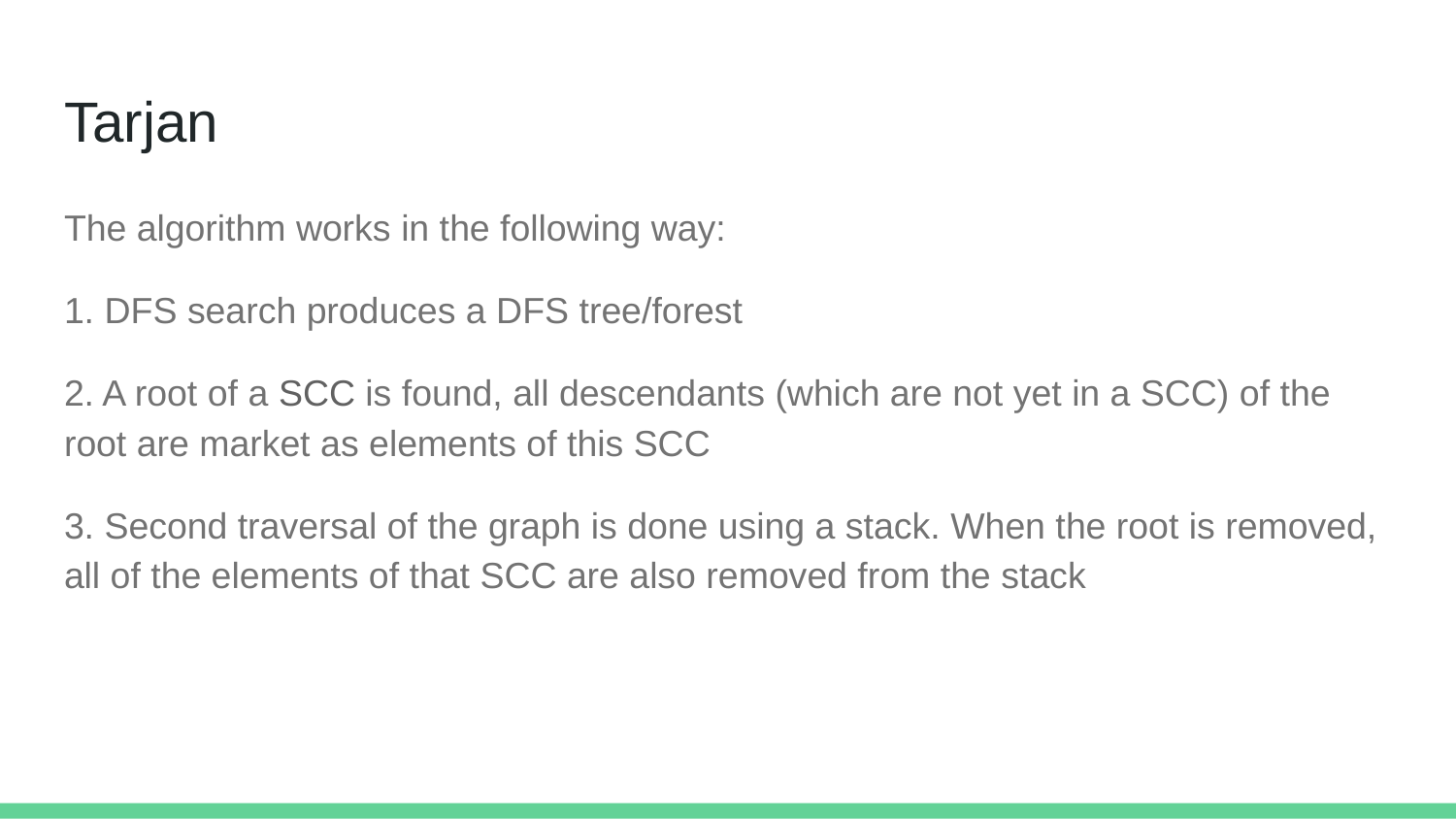

# Tarjan
The algorithm works in the following way:
1. DFS search produces a DFS tree/forest
2. A root of a SCC is found, all descendants (which are not yet in a SCC) of the root are market as elements of this SCC
3. Second traversal of the graph is done using a stack. When the root is removed, all of the elements of that SCC are also removed from the stack